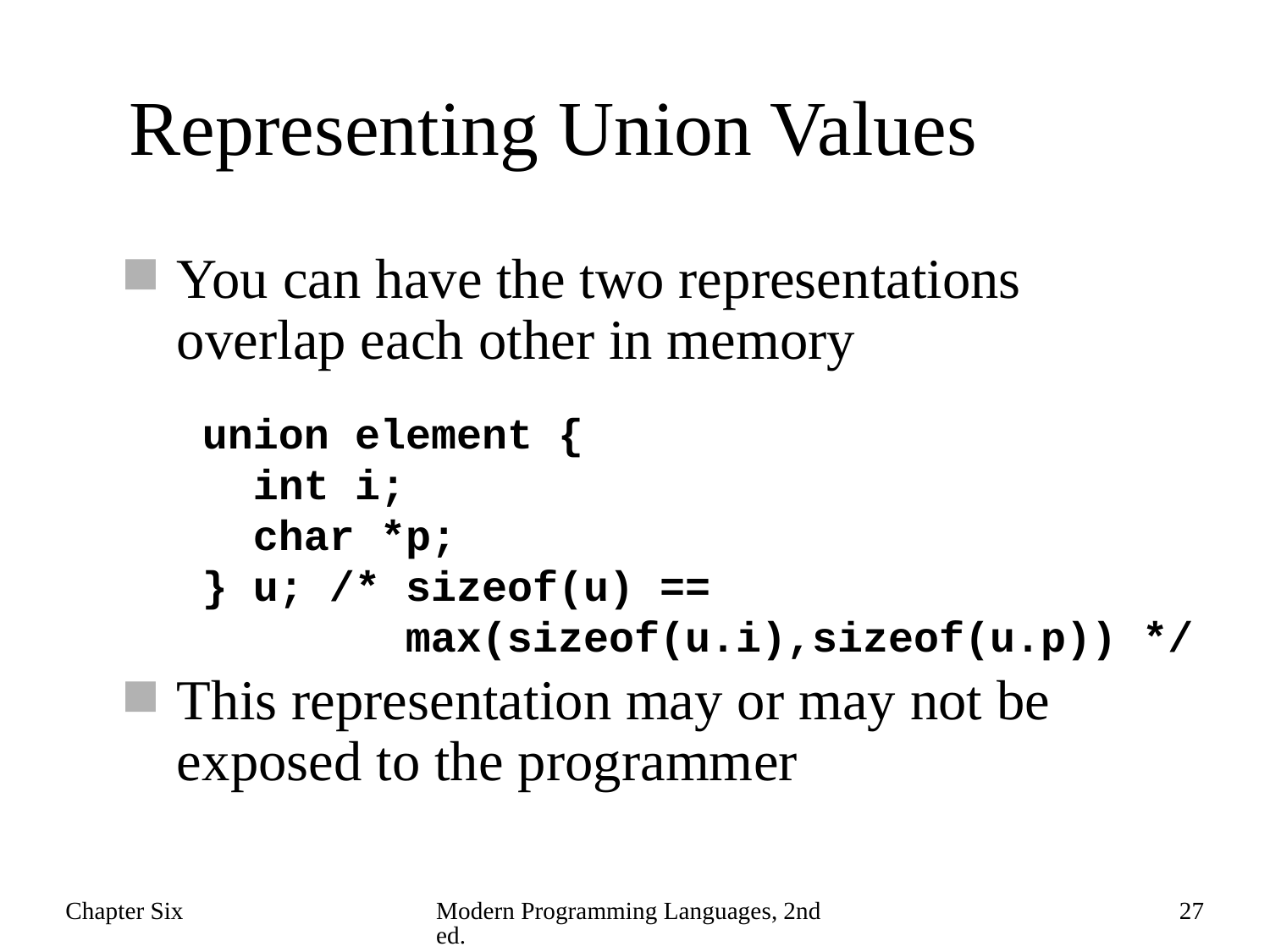

# Representing Union Values
You can have the two representations overlap each other in memory

This representation may or may not be exposed to the programmer
union element {
  int i;
  char *p;
} u; /* sizeof(u) ==
        max(sizeof(u.i),sizeof(u.p)) */
Chapter Six
Modern Programming Languages, 2nd ed.
27